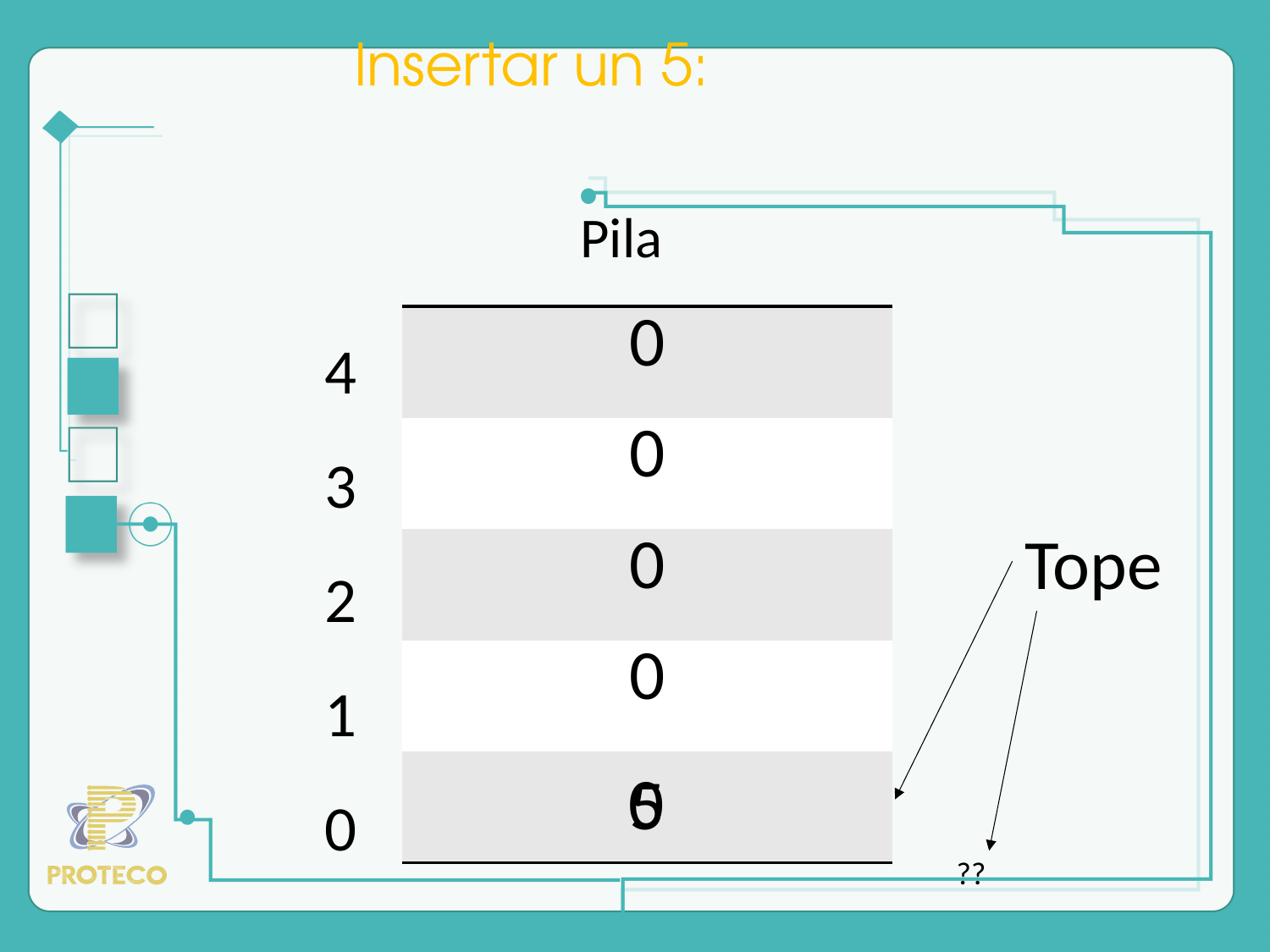

# Insertar un 5:
Pila

4
3
2
1
0
| 0 |
| --- |
| 0 |
| 0 |
| 0 |
|  |
Tope
0
5
??